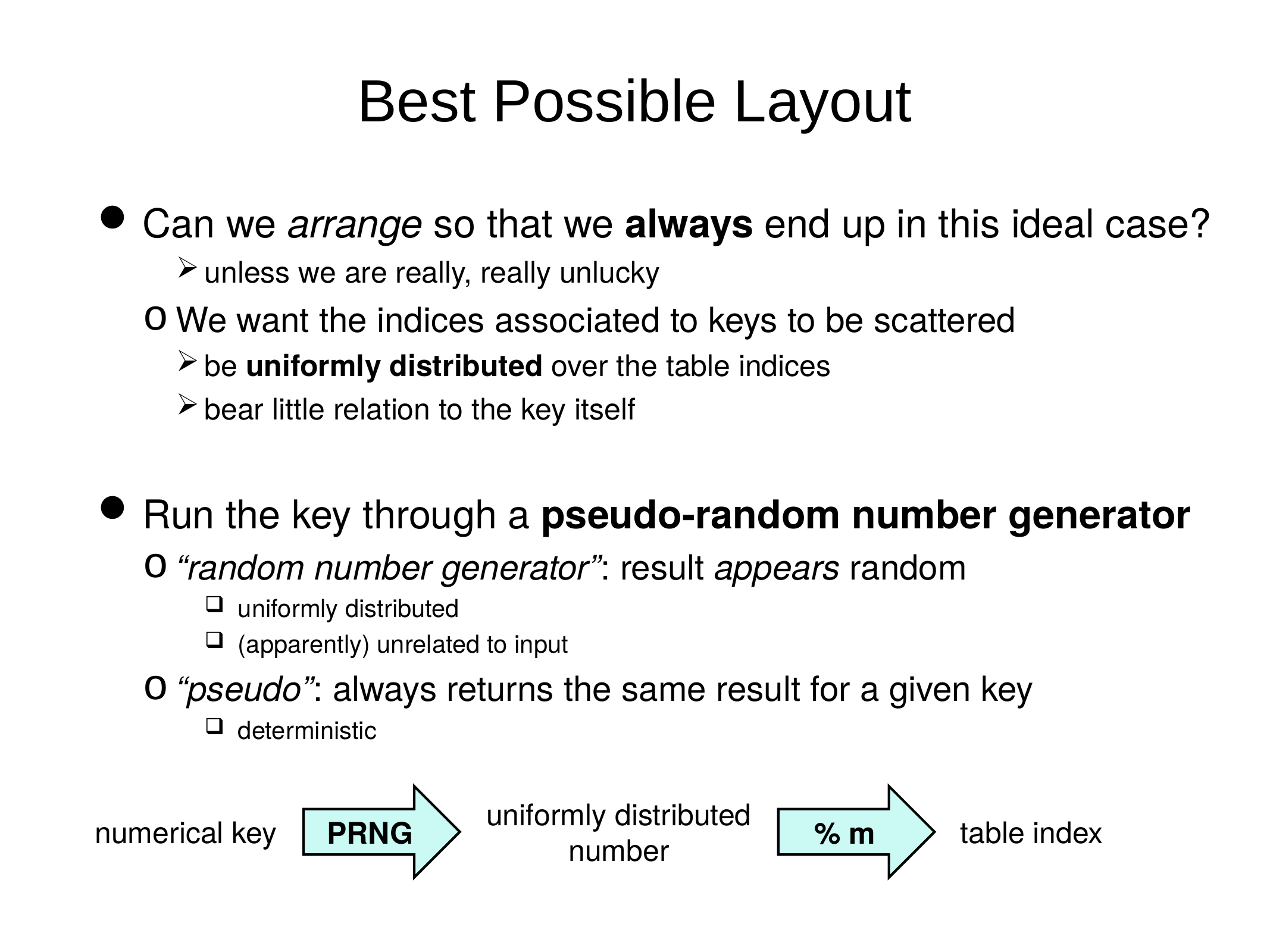

# Best Possible Layout
Can we arrange so that we always end up in this ideal case?
unless we are really, really unlucky
We want the indices associated to keys to be scattered
be uniformly distributed over the table indices
bear little relation to the key itself

Run the key through a pseudo-random number generator
“random number generator”: result appears random
uniformly distributed
(apparently) unrelated to input
“pseudo”: always returns the same result for a given key
deterministic
PRNG
% m
uniformly distributed
number
numerical key
table index